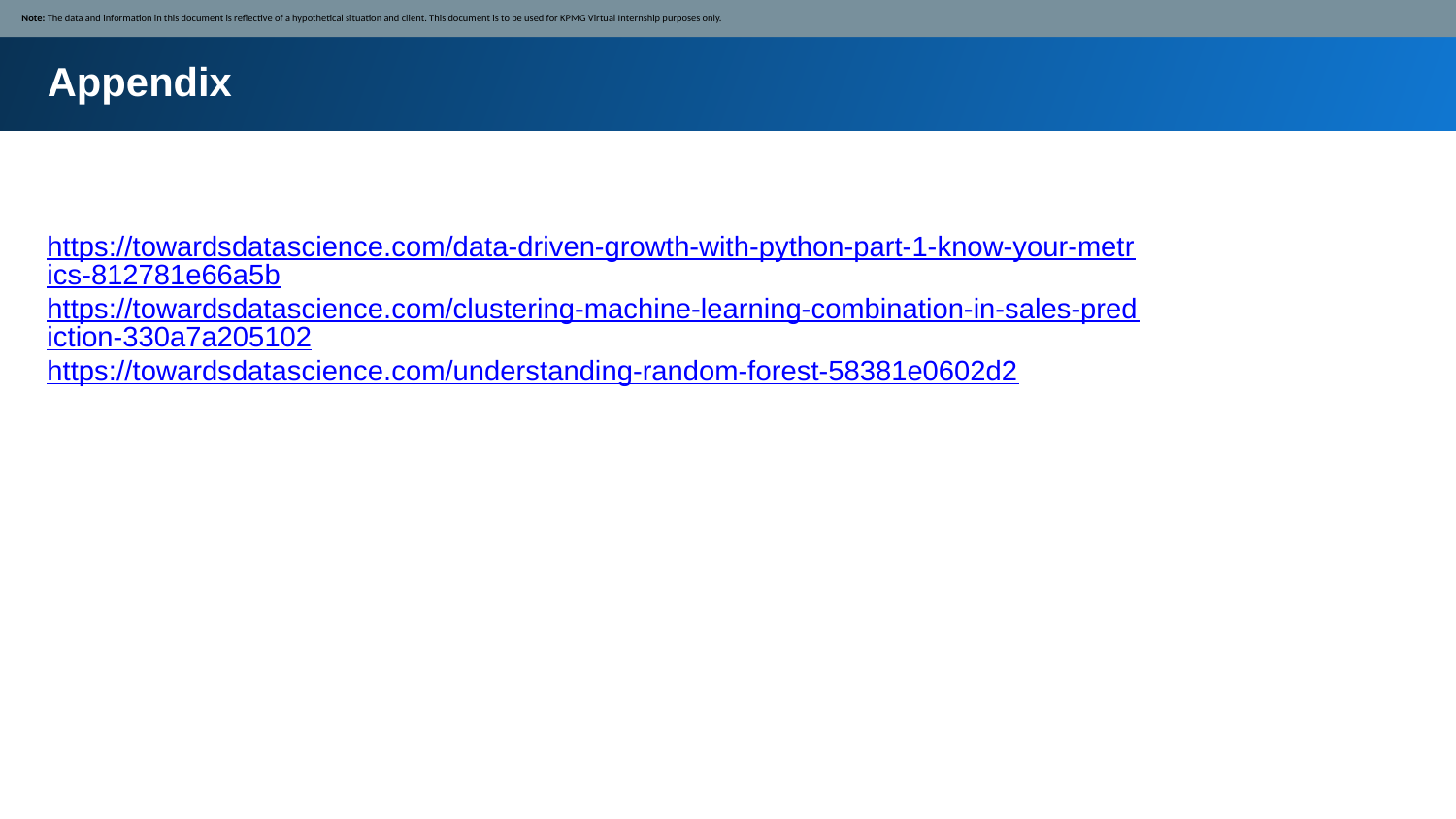

Note: The data and information in this document is reflective of a hypothetical situation and client. This document is to be used for KPMG Virtual Internship purposes only.
Appendix

https://towardsdatascience.com/data-driven-growth-with-python-part-1-know-your-metrics-812781e66a5b
https://towardsdatascience.com/clustering-machine-learning-combination-in-sales-prediction-330a7a205102
https://towardsdatascience.com/understanding-random-forest-58381e0602d2